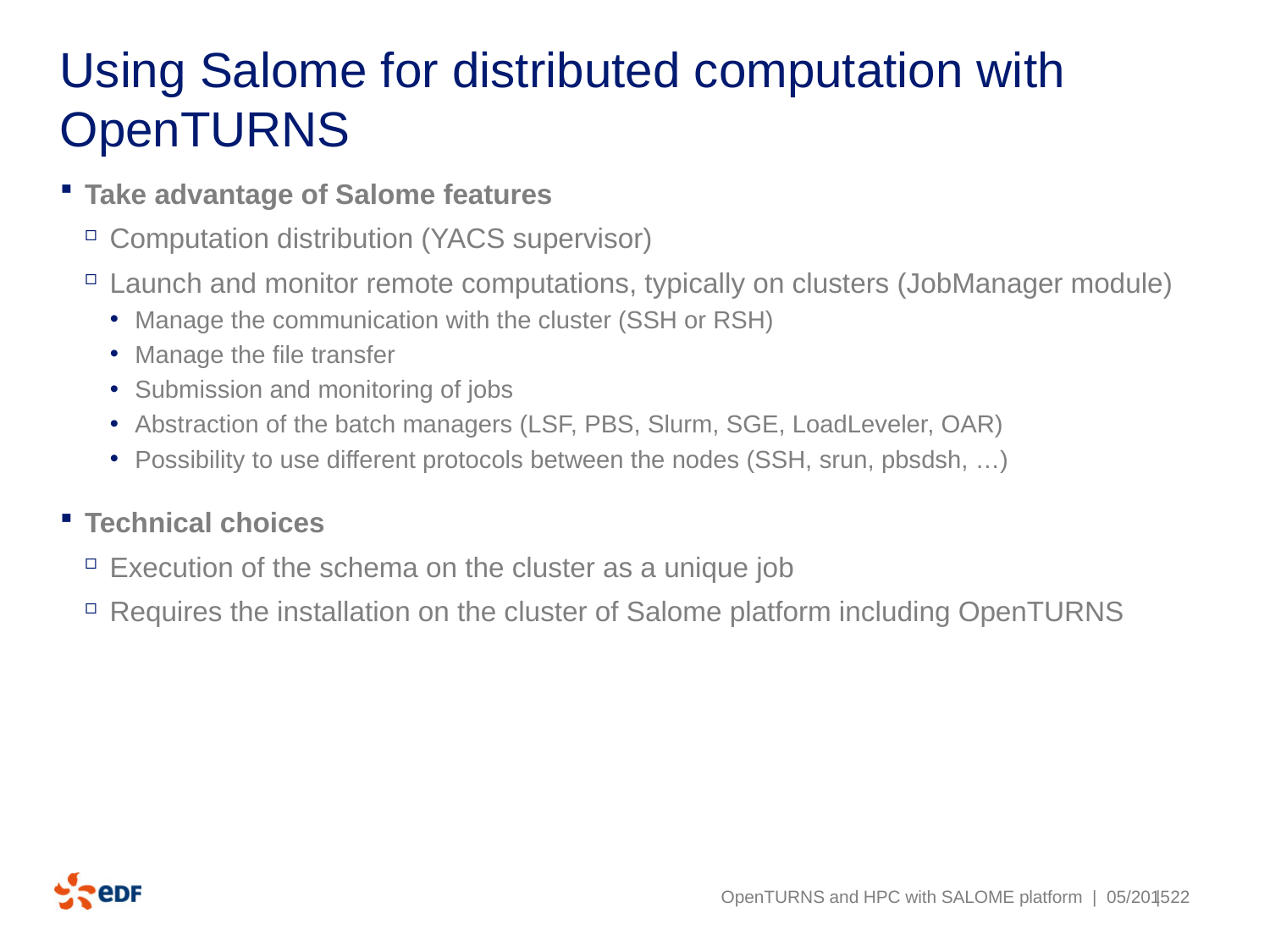

# Using Salome for distributed computation with OpenTURNS
Take advantage of Salome features
Computation distribution (YACS supervisor)
Launch and monitor remote computations, typically on clusters (JobManager module)
Manage the communication with the cluster (SSH or RSH)
Manage the file transfer
Submission and monitoring of jobs
Abstraction of the batch managers (LSF, PBS, Slurm, SGE, LoadLeveler, OAR)
Possibility to use different protocols between the nodes (SSH, srun, pbsdsh, …)
Technical choices
Execution of the schema on the cluster as a unique job
Requires the installation on the cluster of Salome platform including OpenTURNS
OpenTURNS and HPC with SALOME platform  |  05/2015